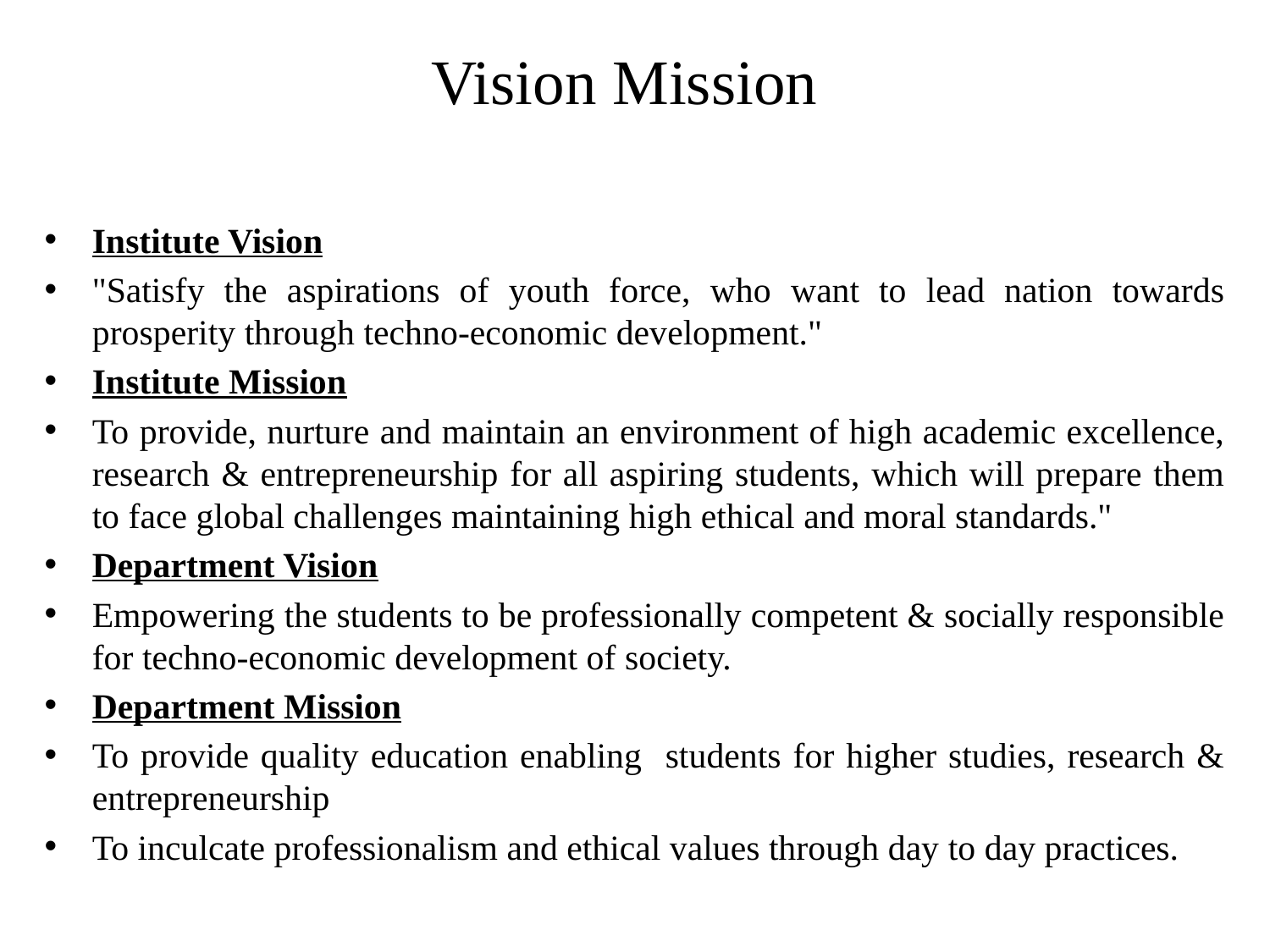

# Vision Mission
Institute Vision
"Satisfy the aspirations of youth force, who want to lead nation towards prosperity through techno-economic development."
Institute Mission
To provide, nurture and maintain an environment of high academic excellence, research & entrepreneurship for all aspiring students, which will prepare them to face global challenges maintaining high ethical and moral standards."
Department Vision
Empowering the students to be professionally competent & socially responsible for techno-economic development of society.
Department Mission
To provide quality education enabling  students for higher studies, research & entrepreneurship
To inculcate professionalism and ethical values through day to day practices.